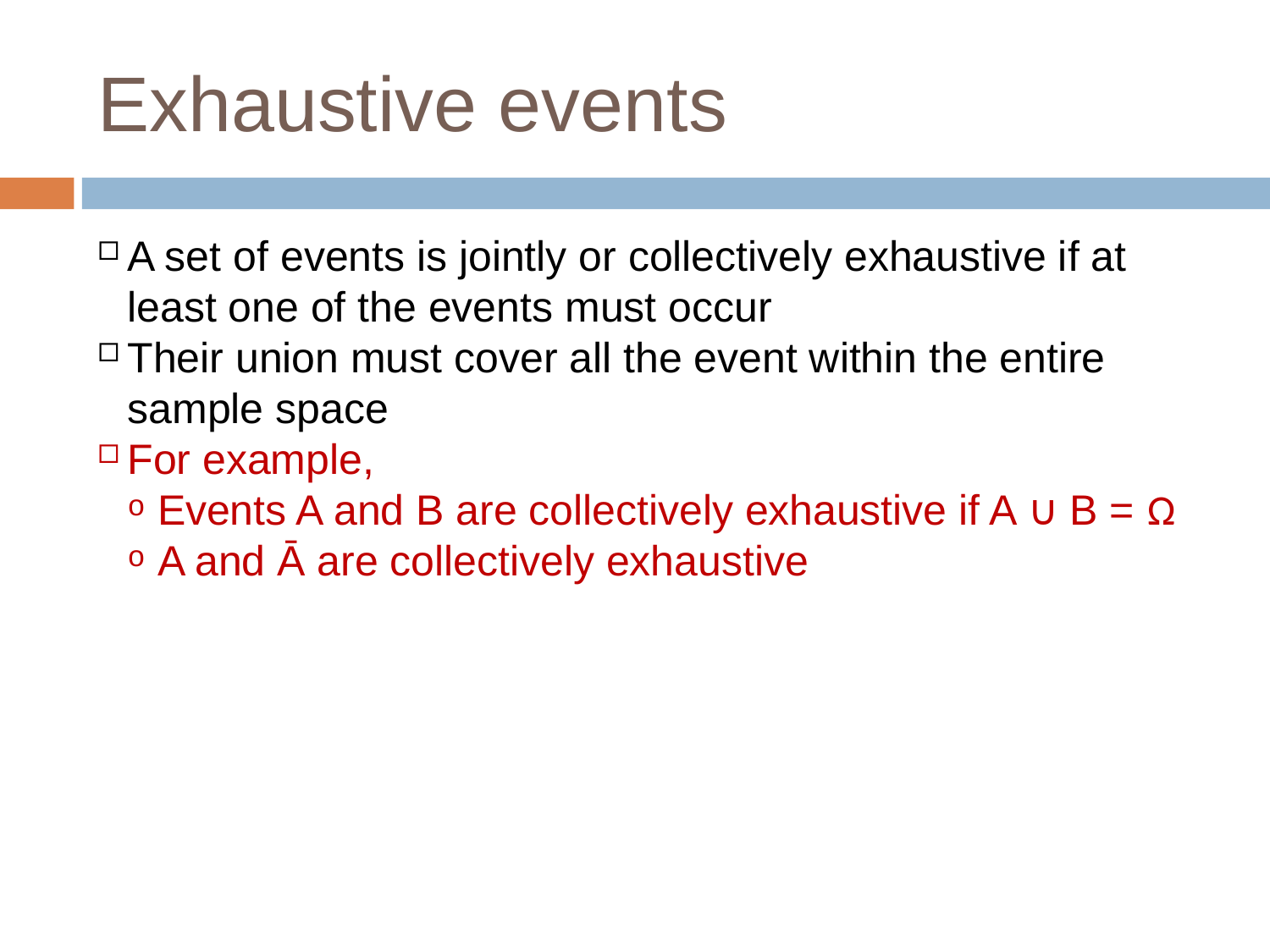

Exhaustive events

A set of events is jointly or collectively exhaustive if at least one of the events must occur
Their union must cover all the event within the entire sample space
For example,
Events A and B are collectively exhaustive if A ∪ B = Ω
A and Ā are collectively exhaustive